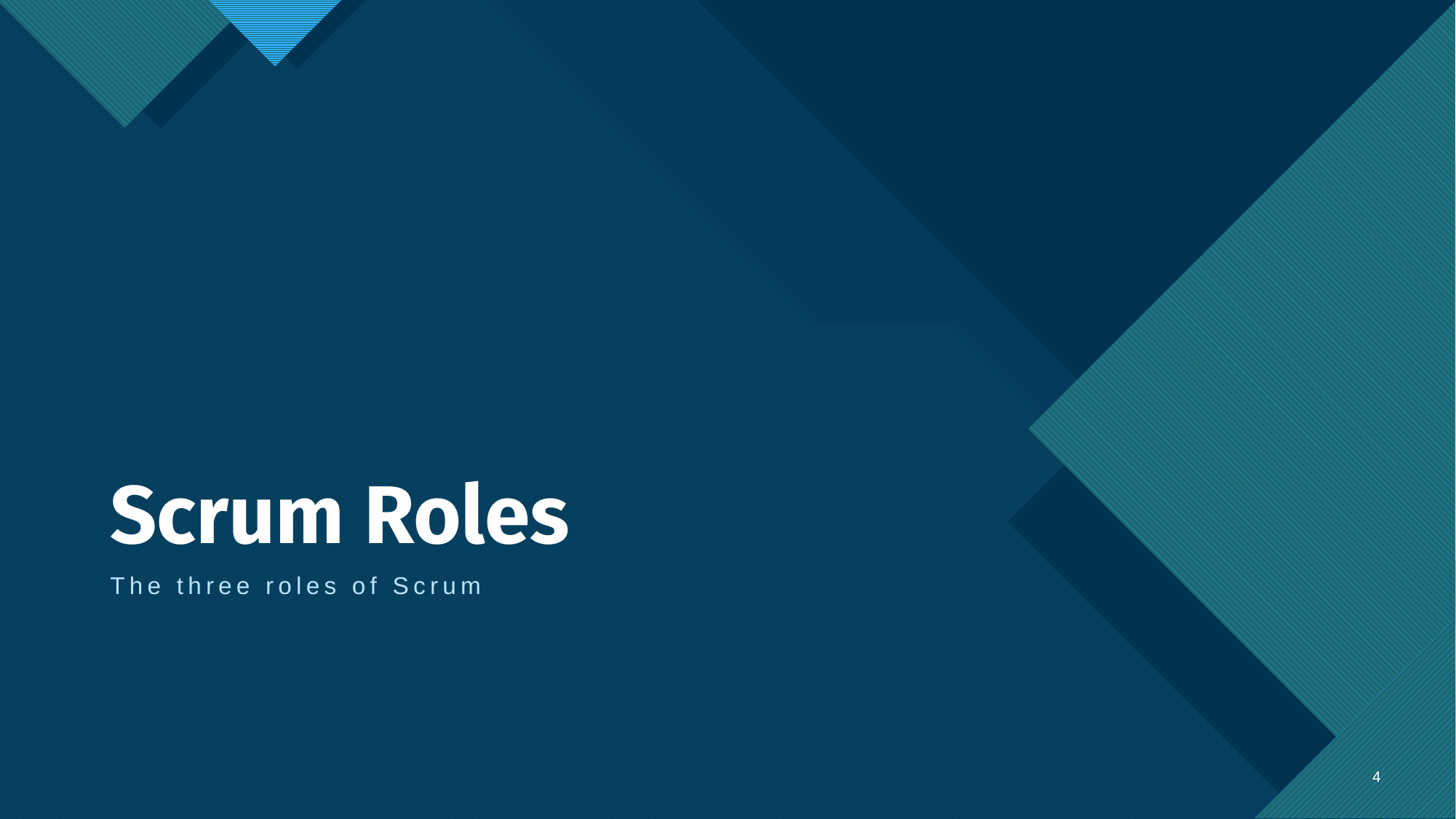

# Scrum Roles
The three roles of Scrum
4